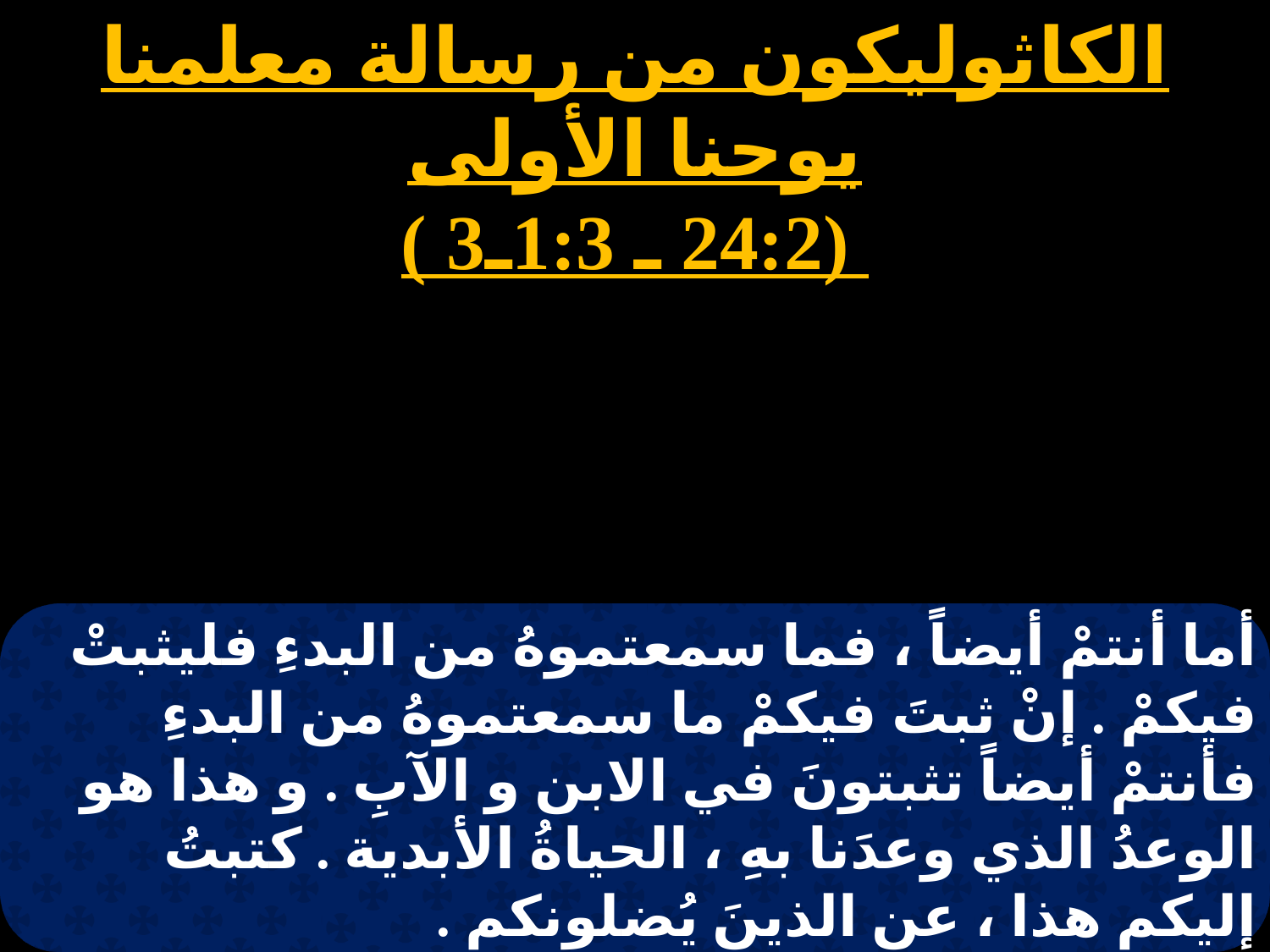

الكاثوليكون من رسالة معلمنا يوحنا الأولى
 (24:2 ـ 1:3ـ3 )
أما أنتمْ أيضاً ، فما سمعتموهُ من البدءِ فليثبتْ فيكمْ . إنْ ثبتَ فيكمْ ما سمعتموهُ من البدءِ فأنتمْ أيضاً تثبتونَ في الابن و الآبِ . و هذا هو الوعدُ الذي وعدَنا بهِ ، الحياةُ الأبدية . كتبتُ إليكم هذا ، عن الذينَ يُضلونكم .